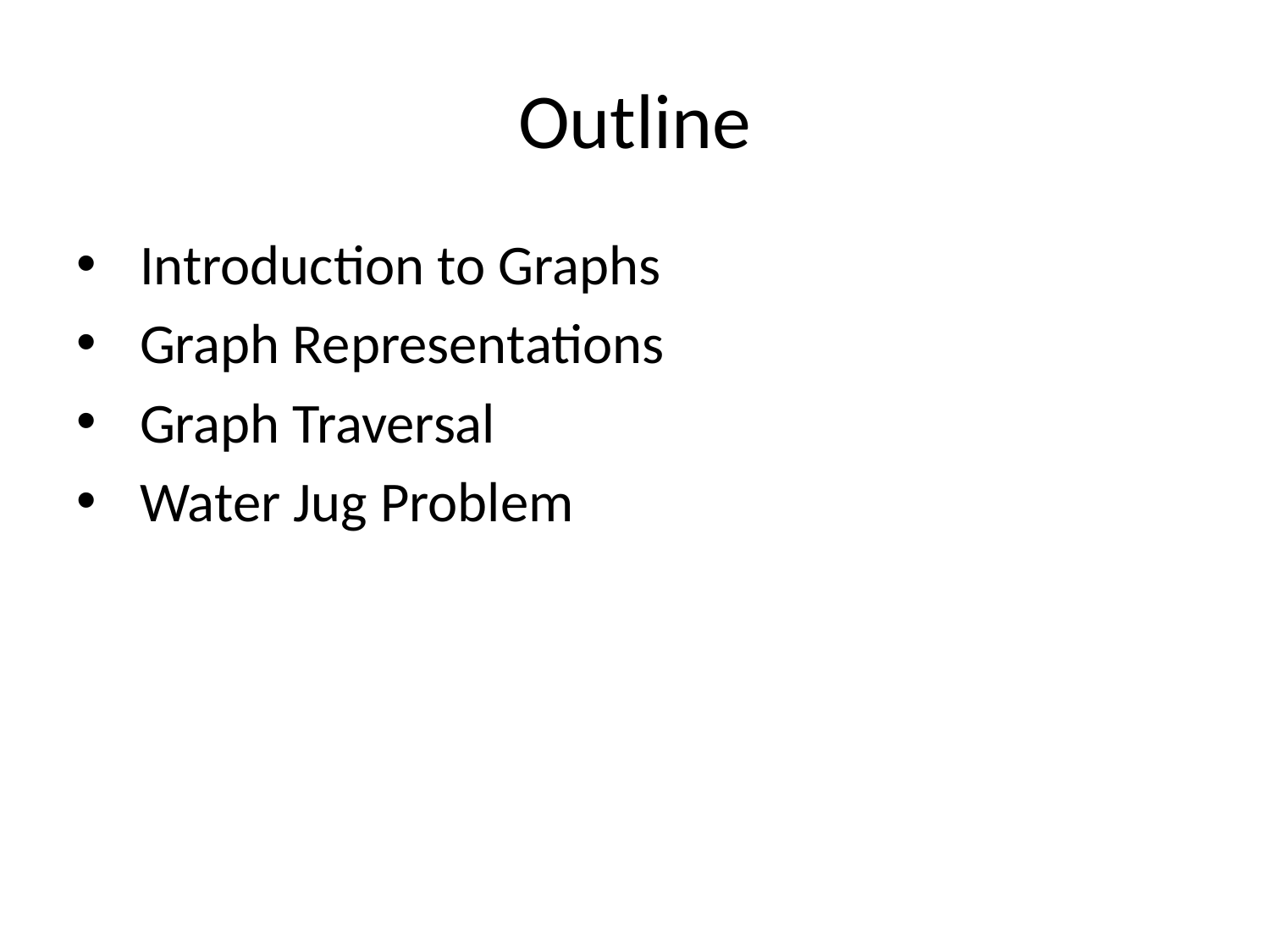

# Outline
Introduction to Graphs
Graph Representations
Graph Traversal
Water Jug Problem